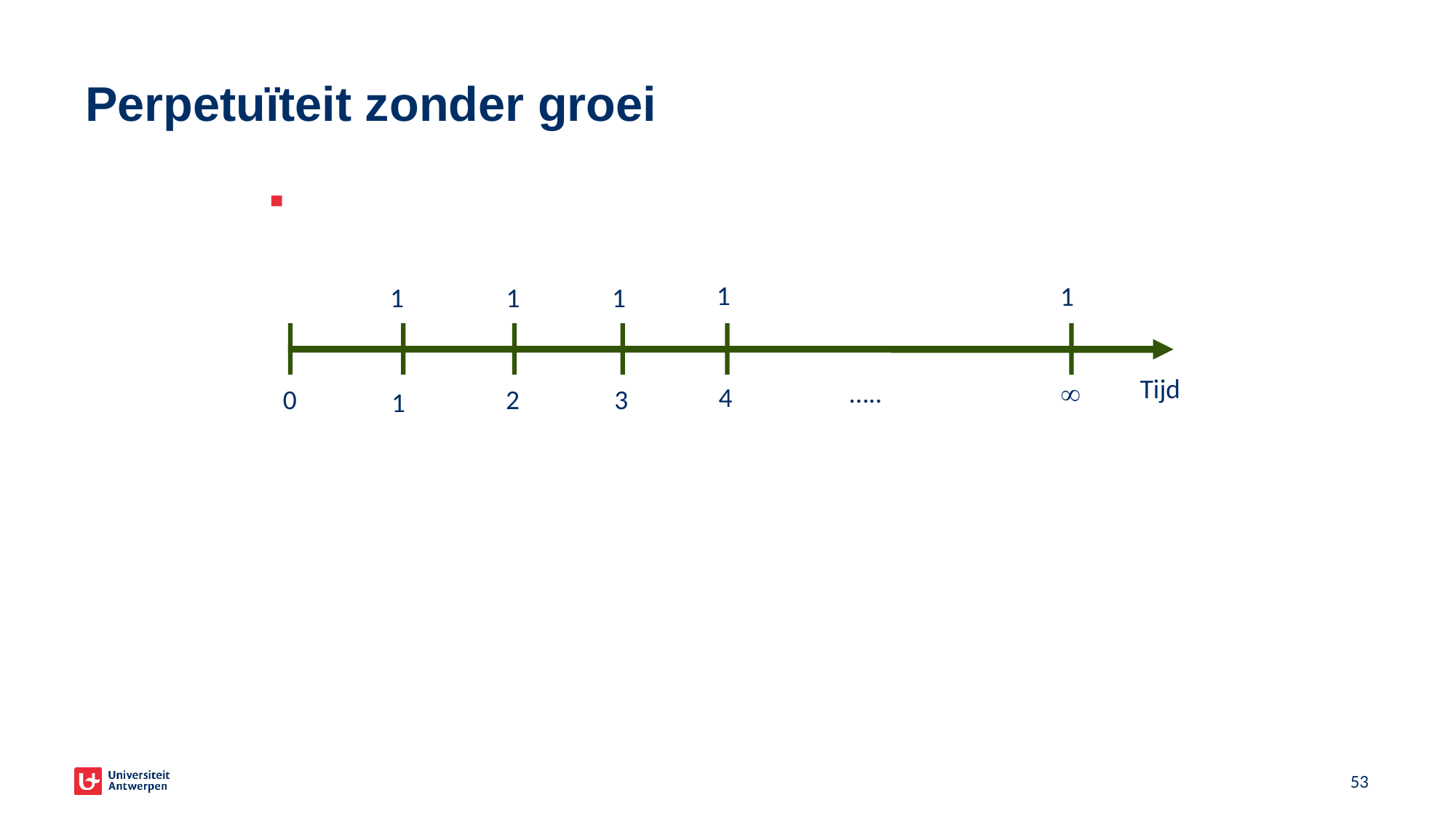

# Perpetuïteit zonder groei

1
1
1
1
1
Tijd
…..
∞
4
0
2
3
1
53